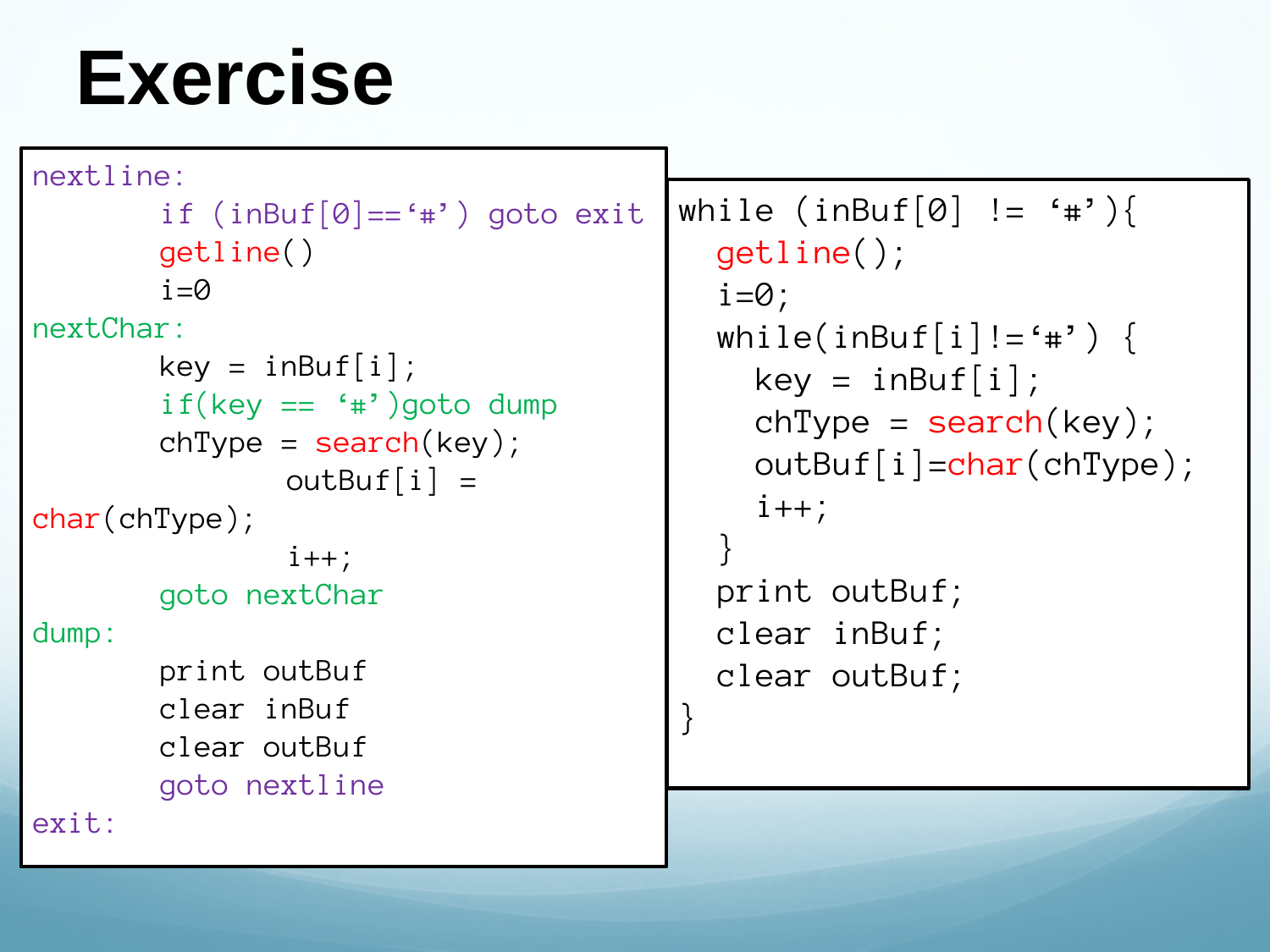

Exercise
nextline:
	if (inBuf[0]==‘#’) goto exit
	getline()
	i=0
nextChar:
	key = inBuf[i];
	if(key == ‘#’)goto dump
 	chType = search(key);
            	outBuf[i] = char(chType);
            	i++;
	goto nextChar
dump:
	print outBuf
	clear inBuf
	clear outBuf
	goto nextline
exit:

while (inBuf[0] != ‘#’){
  getline();
  i=0;
  while(inBuf[i]!=‘#’) {
    key = inBuf[i];
    chType = search(key);
    outBuf[i]=char(chType);
    i++;
  }
  print outBuf;
  clear inBuf;
  clear outBuf;
}